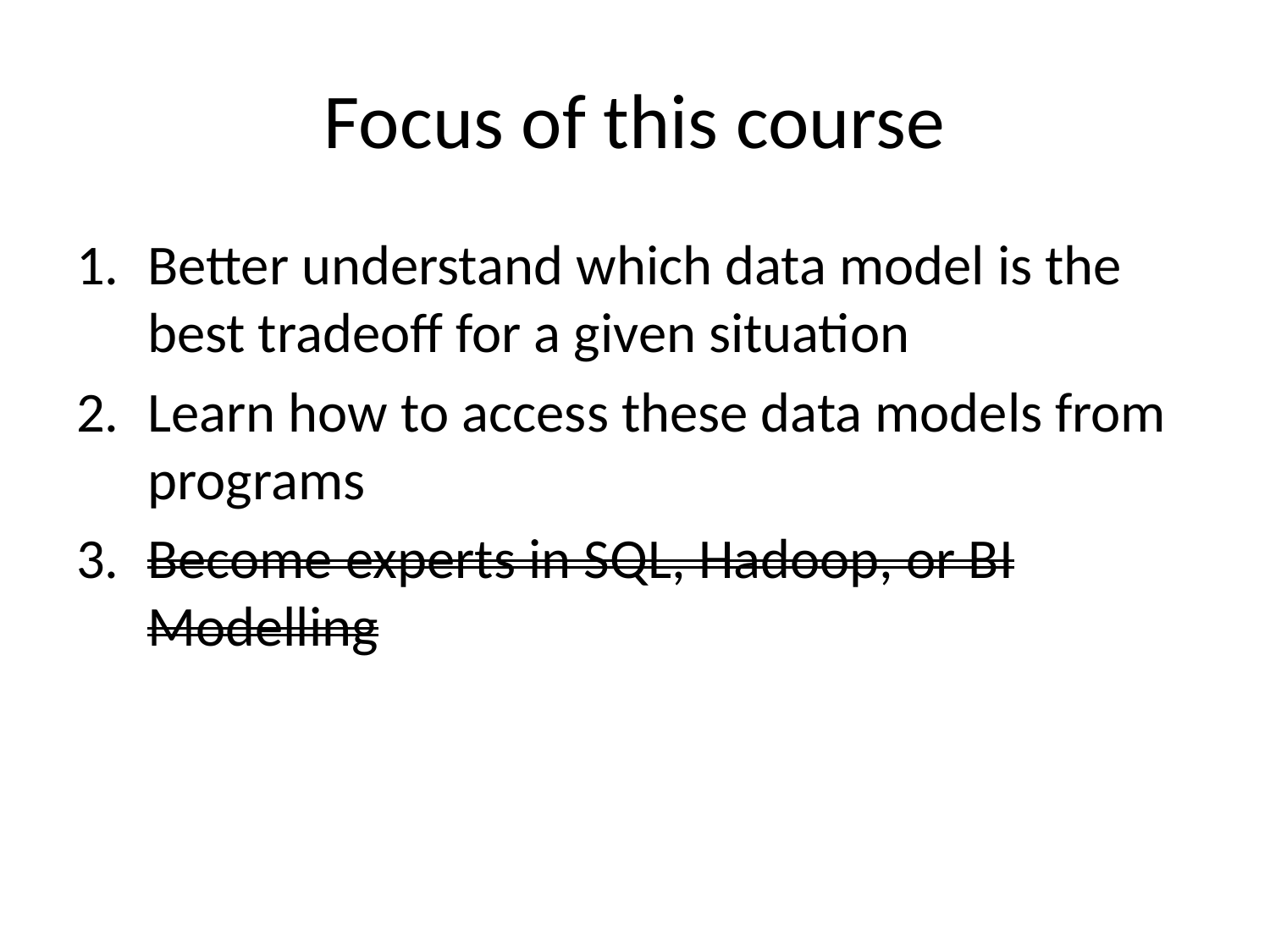

# Focus of this course
Better understand which data model is the best tradeoff for a given situation
Learn how to access these data models from programs
Become experts in SQL, Hadoop, or BI Modelling